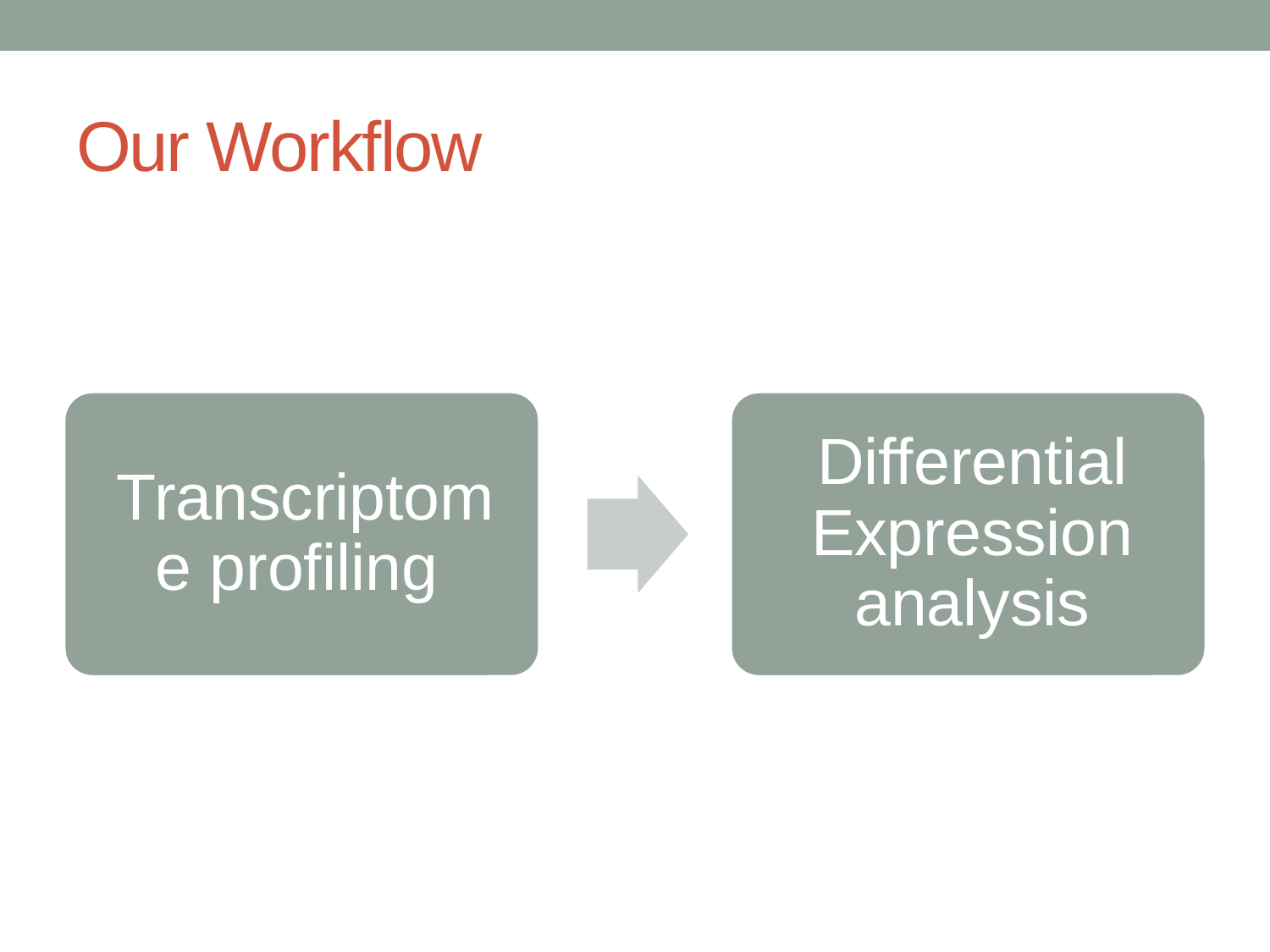

# Our Workflow
Transcriptome profiling

Differential Expression analysis